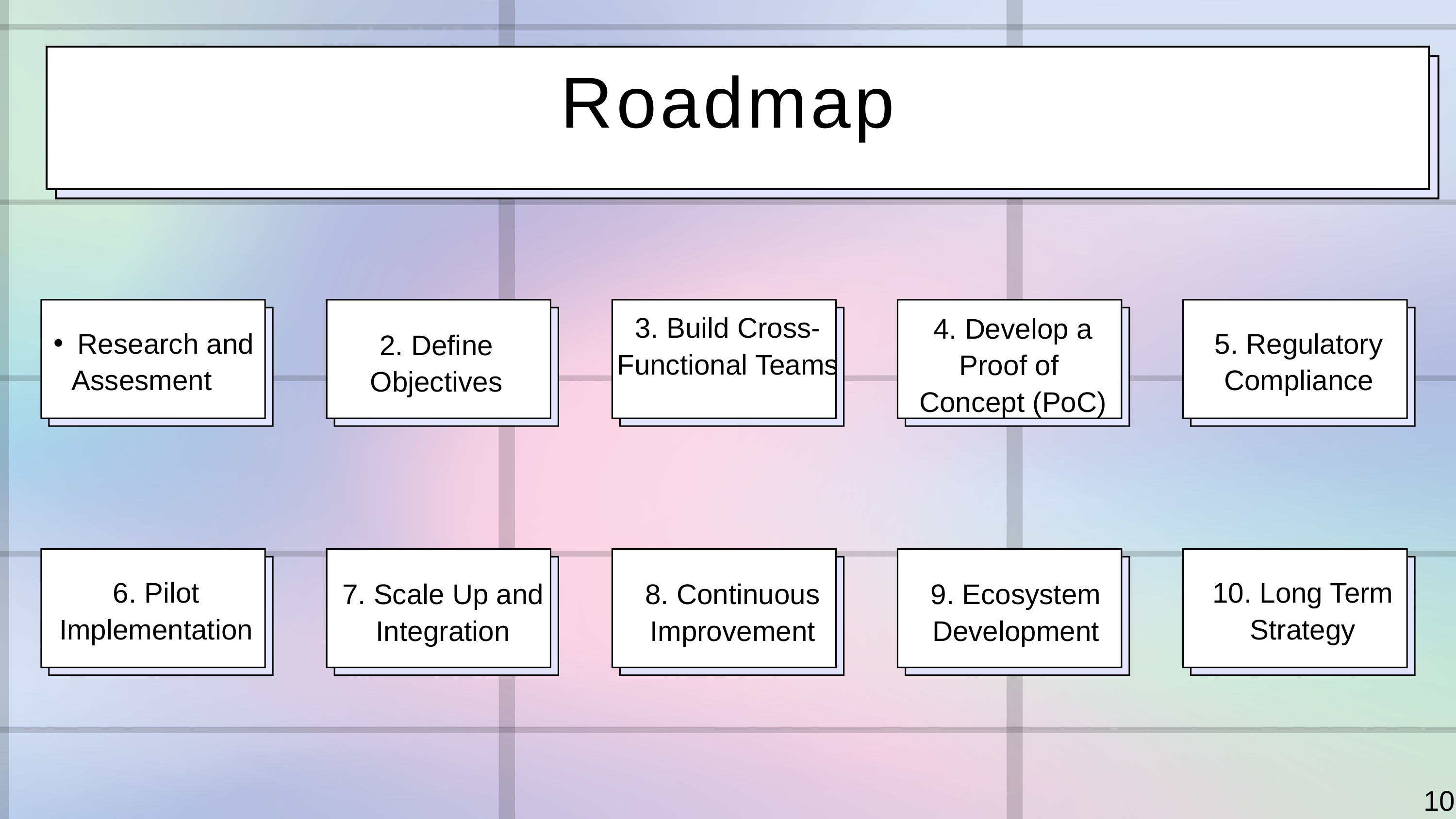

Roadmap

3. Build Cross-Functional Teams
4. Develop a Proof of
Concept (PoC)
Research and
Assesment
5. Regulatory Compliance
2. Define Objectives

6. Pilot Implementation
10. Long Term Strategy
7. Scale Up and Integration
8. Continuous Improvement
9. Ecosystem Development
10